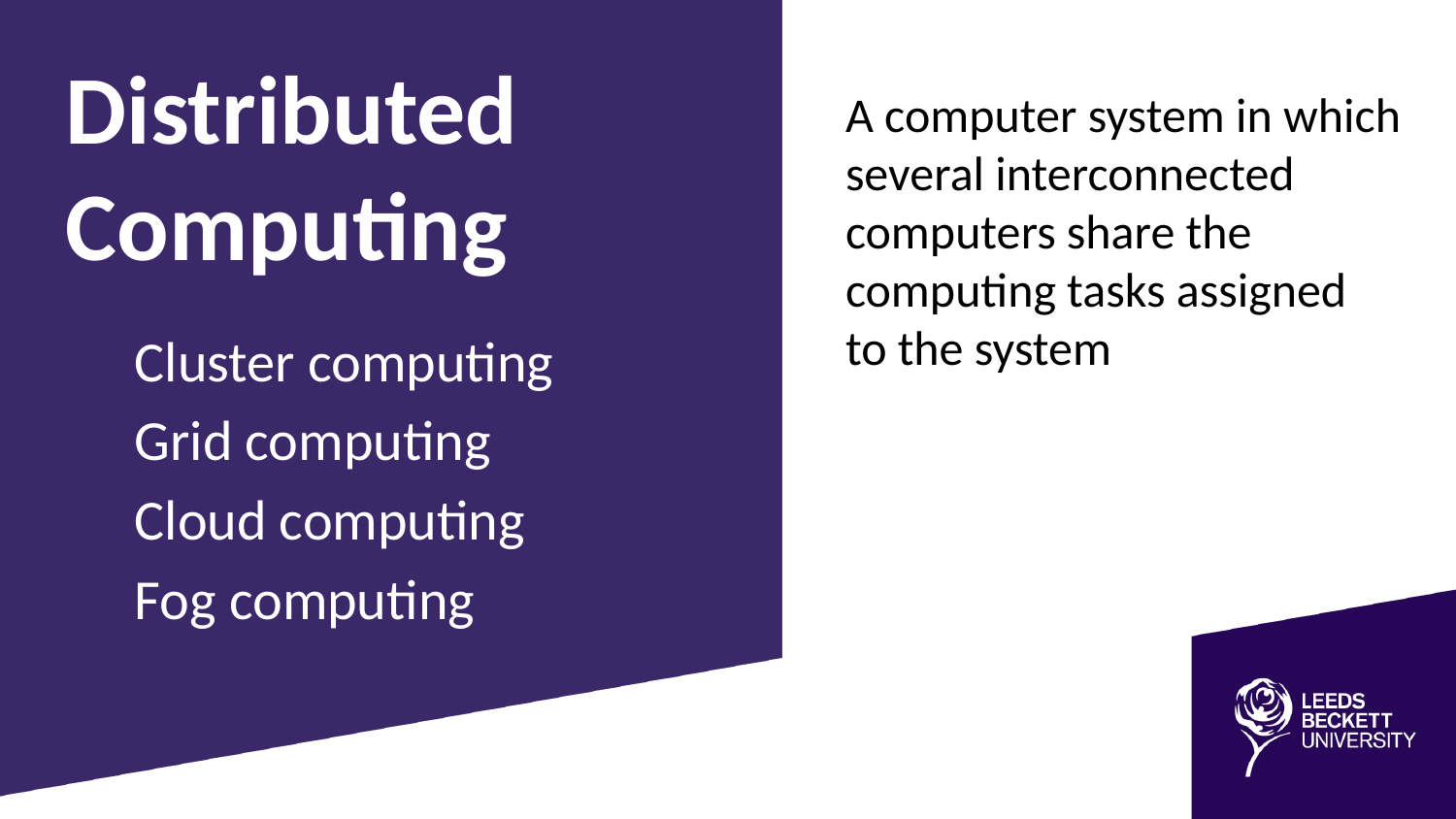

Distributed Computing
A computer system in which several interconnected computers share the computing tasks assigned
to the system
Cluster computing
Grid computing
Cloud computing
Fog computing